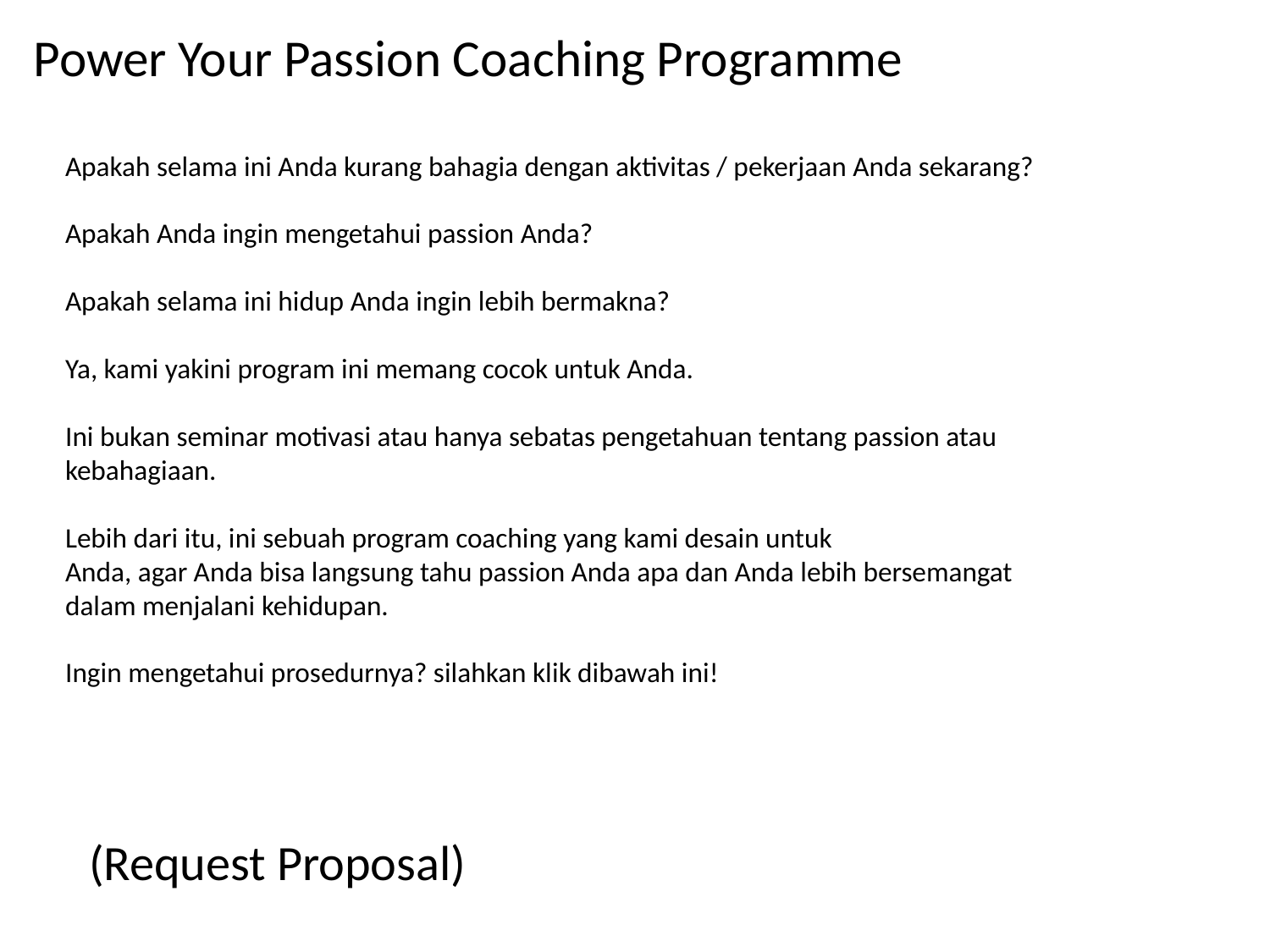

Power Your Passion Coaching Programme
Apakah selama ini Anda kurang bahagia dengan aktivitas / pekerjaan Anda sekarang?

Apakah Anda ingin mengetahui passion Anda?

Apakah selama ini hidup Anda ingin lebih bermakna?

Ya, kami yakini program ini memang cocok untuk Anda.

Ini bukan seminar motivasi atau hanya sebatas pengetahuan tentang passion atau
kebahagiaan.

Lebih dari itu, ini sebuah program coaching yang kami desain untuk
Anda, agar Anda bisa langsung tahu passion Anda apa dan Anda lebih bersemangat
dalam menjalani kehidupan.

Ingin mengetahui prosedurnya? silahkan klik dibawah ini!
(Request Proposal)